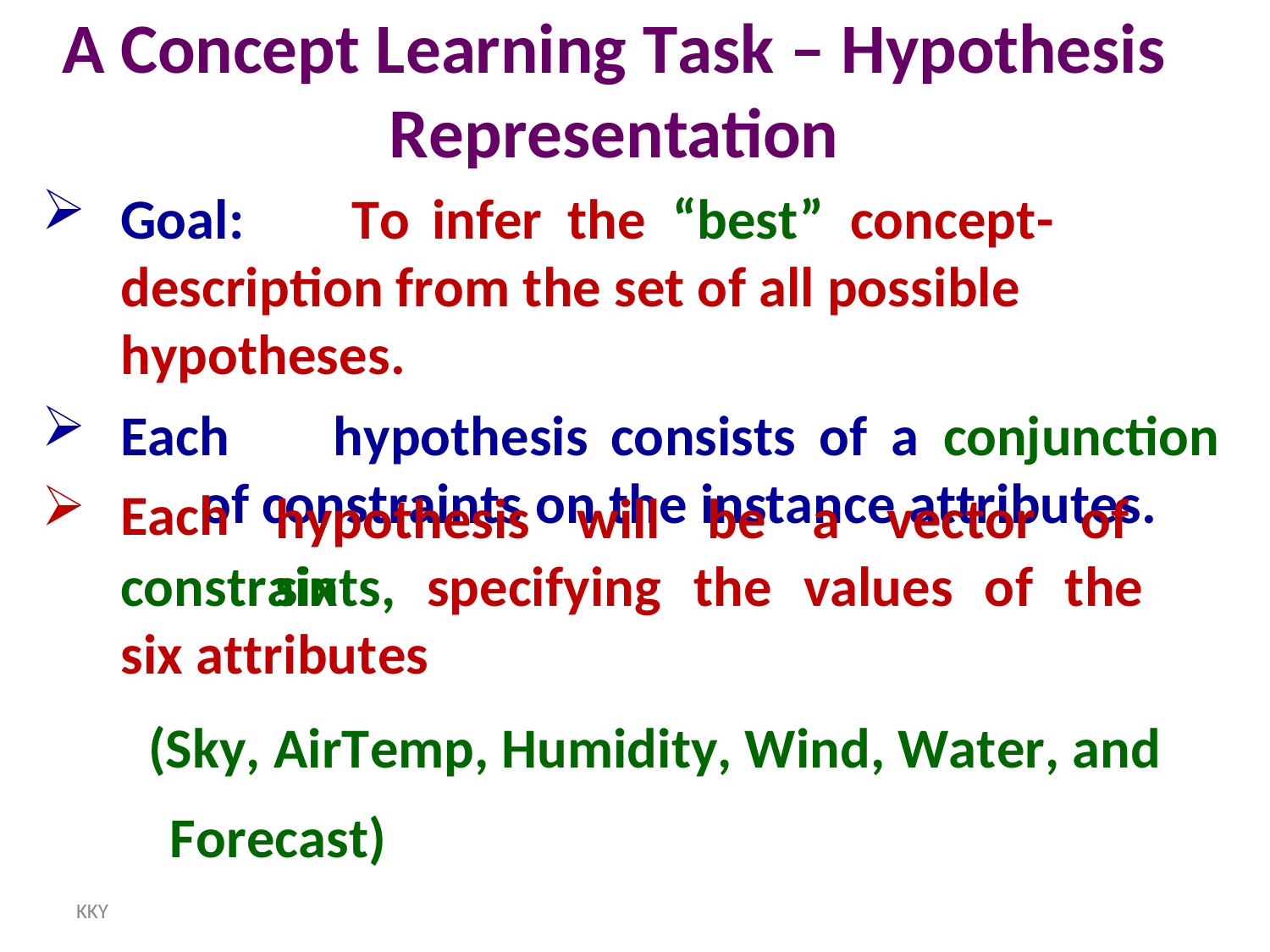

# A Concept Learning Task – Hypothesis
Representation
Goal:	To	infer	the	“best”	concept-description from the set of all possible hypotheses.
Each	hypothesis	consists	of	a	conjunction	of constraints on the instance attributes.
Each
hypothesis	will	be	a	vector	of	six
constraints,	specifying	the	values	of	the	six attributes
(Sky, AirTemp, Humidity, Wind, Water, and
Forecast)
KKY

13